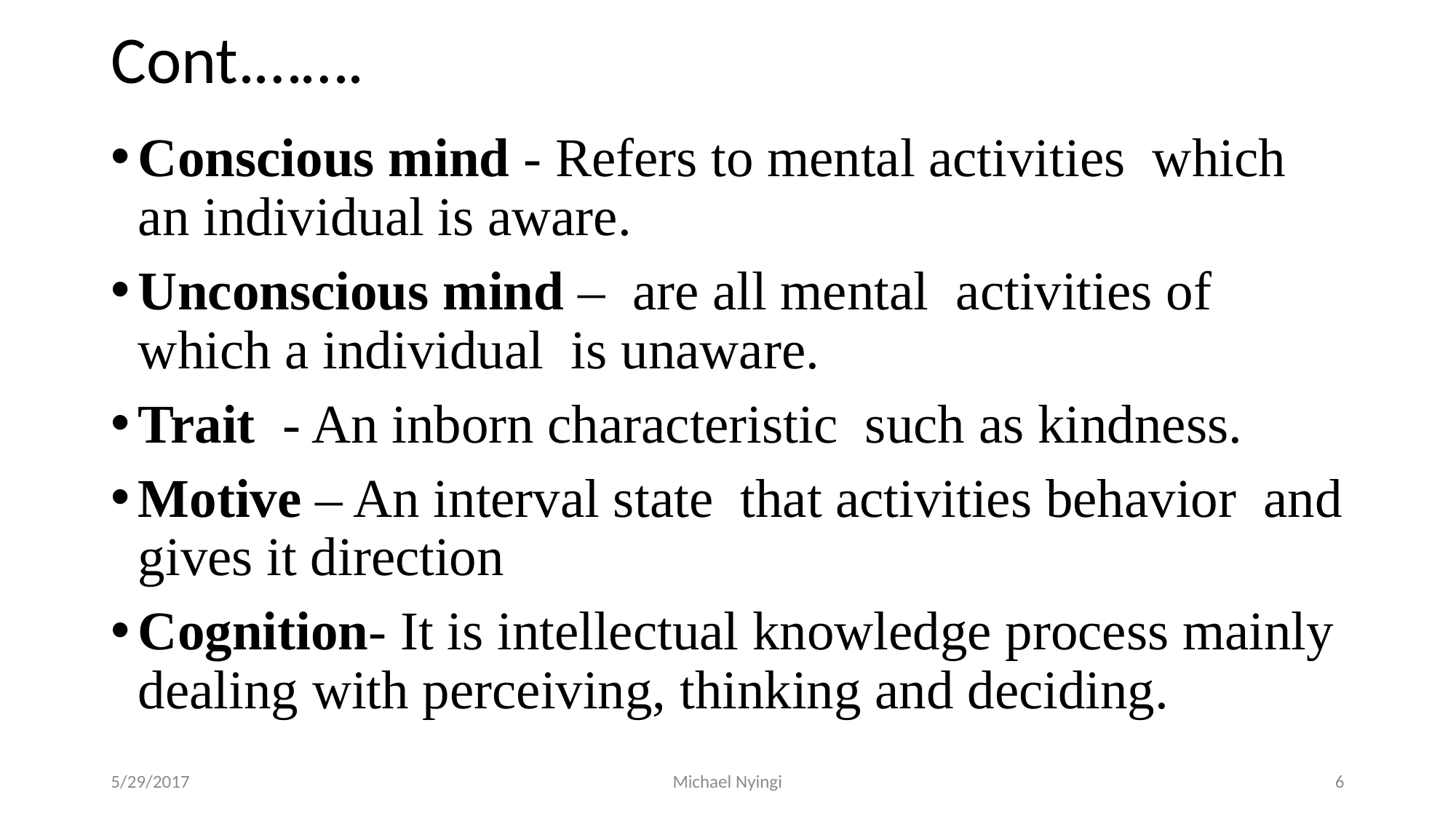

# Cont.…….
Conscious mind - Refers to mental activities  which an individual is aware.
Unconscious mind –  are all mental  activities of which a individual  is unaware.
Trait  - An inborn characteristic  such as kindness.
Motive – An interval state  that activities behavior  and gives it direction
Cognition- It is intellectual knowledge process mainly dealing with perceiving, thinking and deciding.
5/29/2017
Michael Nyingi
6